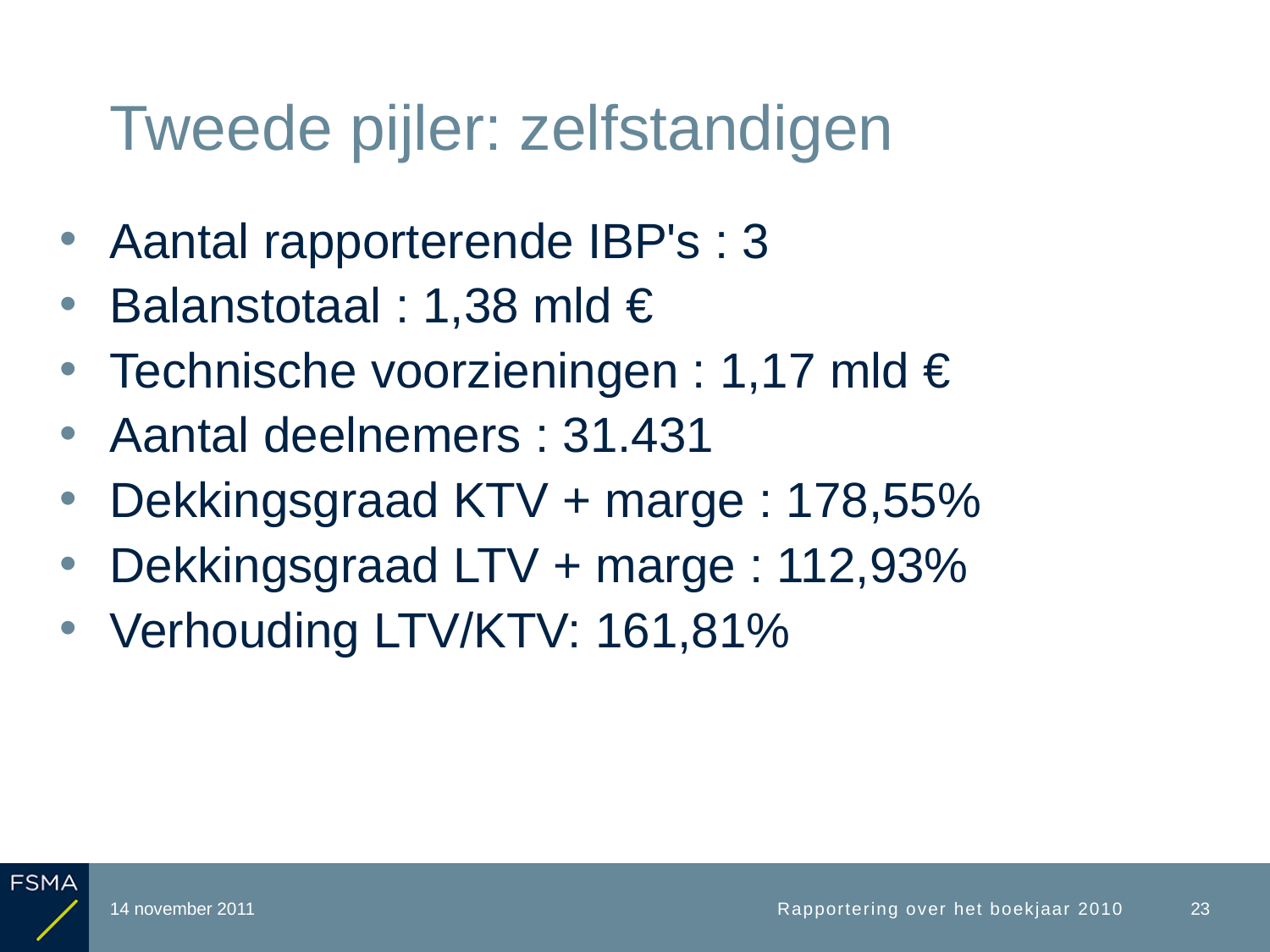

# Tweede pijler: zelfstandigen
Aantal rapporterende IBP's : 3
Balanstotaal : 1,38 mld €
Technische voorzieningen : 1,17 mld €
Aantal deelnemers : 31.431
Dekkingsgraad KTV + marge : 178,55%
Dekkingsgraad LTV + marge : 112,93%
Verhouding LTV/KTV: 161,81%

14 november 2011
Rapportering over het boekjaar 2010
23